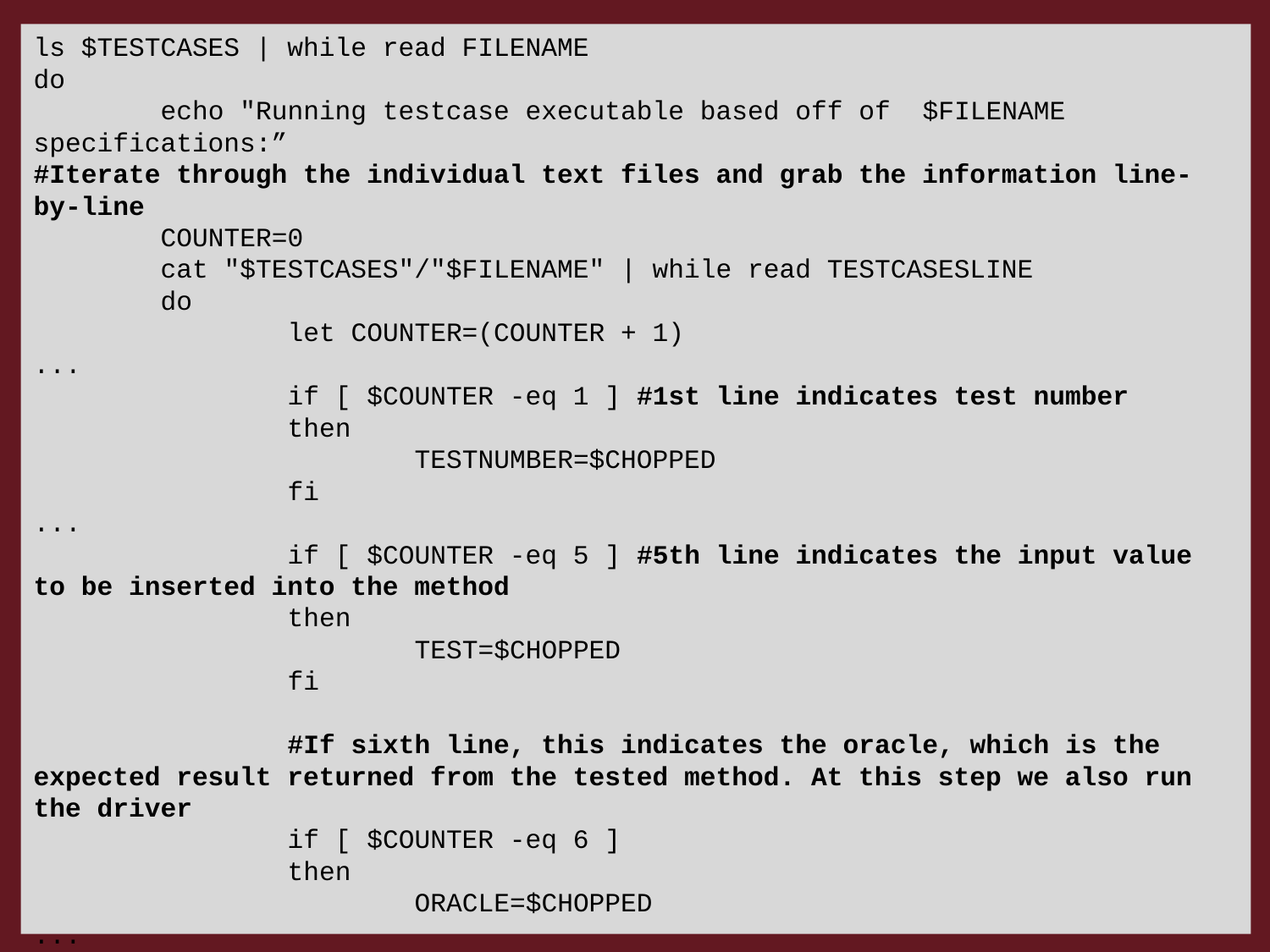

ls $TESTCASES | while read FILENAME
do
	echo "Running testcase executable based off of 	$FILENAME specifications:”
#Iterate through the individual text files and grab the information line-by-line
	COUNTER=0
	cat "$TESTCASES"/"$FILENAME" | while read TESTCASESLINE
	do
		let COUNTER=(COUNTER + 1)
...
		if [ $COUNTER -eq 1 ] #1st line indicates test number
		then
			TESTNUMBER=$CHOPPED
		fi
...
		if [ $COUNTER -eq 5 ] #5th line indicates the input value to be inserted into the method
		then
			TEST=$CHOPPED
		fi

		#If sixth line, this indicates the oracle, which is the expected result returned from the tested method. At this step we also run the driver
		if [ $COUNTER -eq 6 ]
		then
			ORACLE=$CHOPPED
...